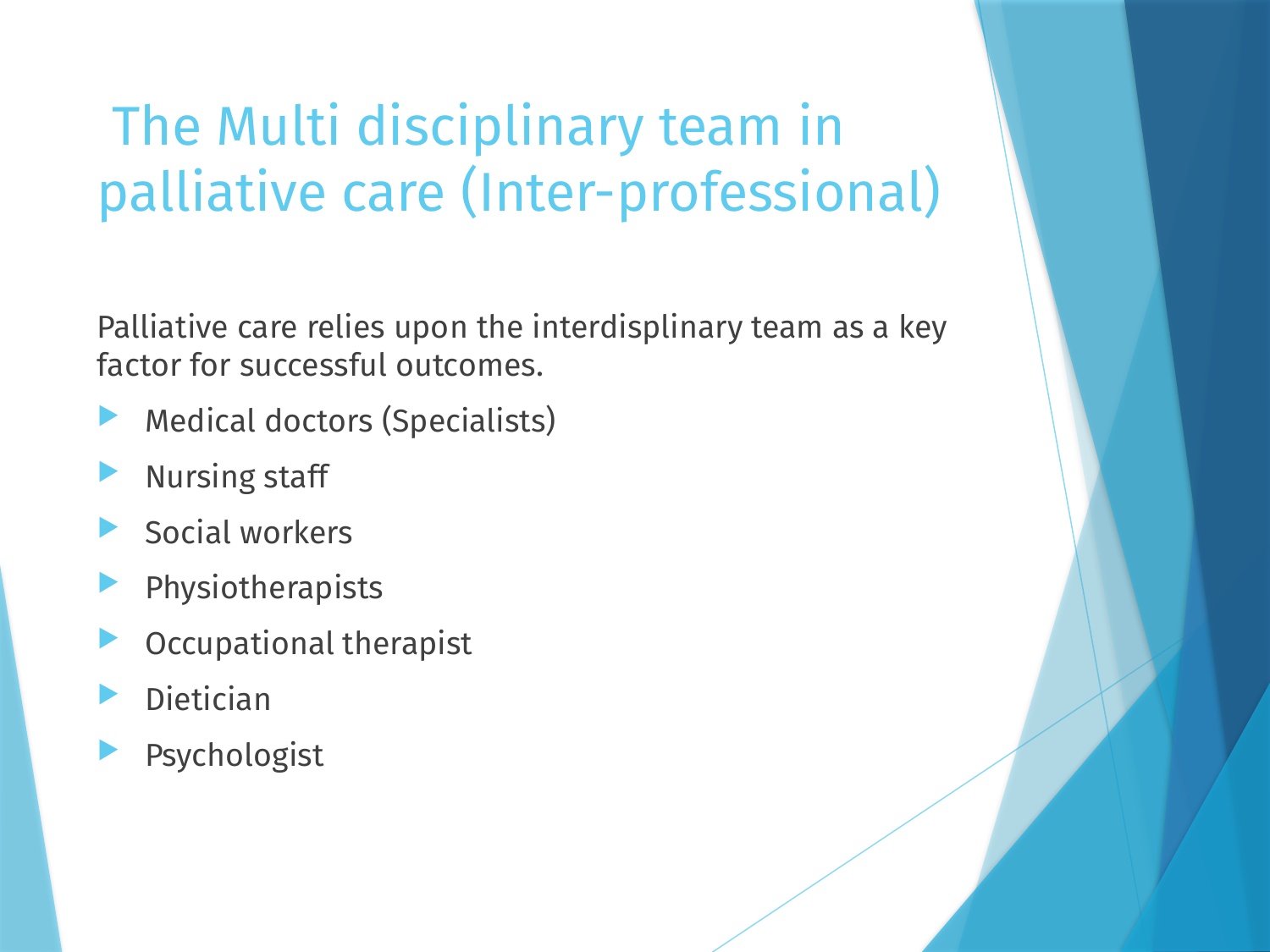

# The Multi disciplinary team in palliative care (Inter-professional)
Palliative care relies upon the interdisplinary team as a key factor for successful outcomes.
Medical doctors (Specialists)
Nursing staff
Social workers
Physiotherapists
Occupational therapist
Dietician
Psychologist